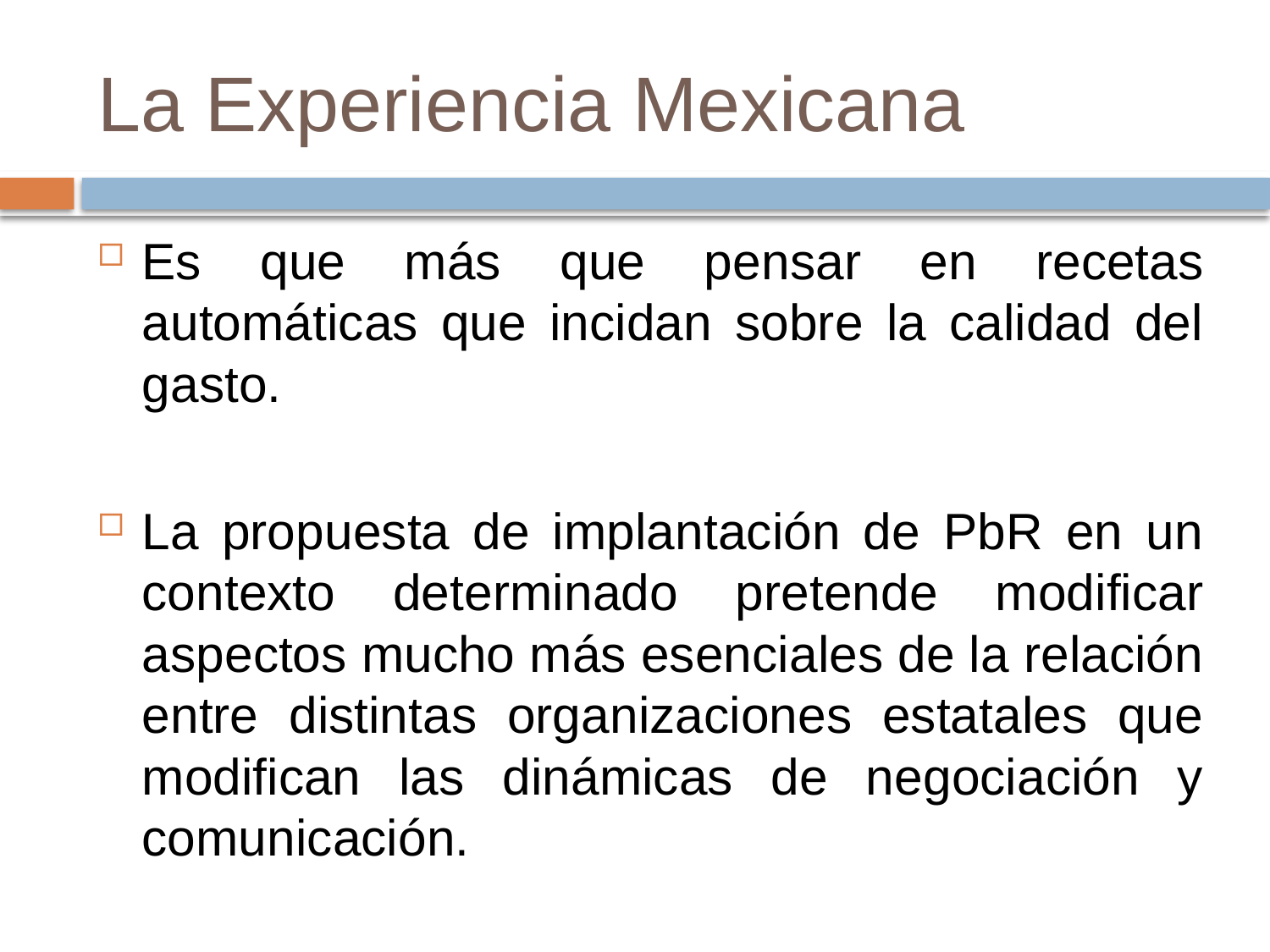

# La Experiencia Mexicana
Es que más que pensar en recetas automáticas que incidan sobre la calidad del gasto.

La propuesta de implantación de PbR en un contexto determinado pretende modificar aspectos mucho más esenciales de la relación entre distintas organizaciones estatales que modifican las dinámicas de negociación y comunicación.